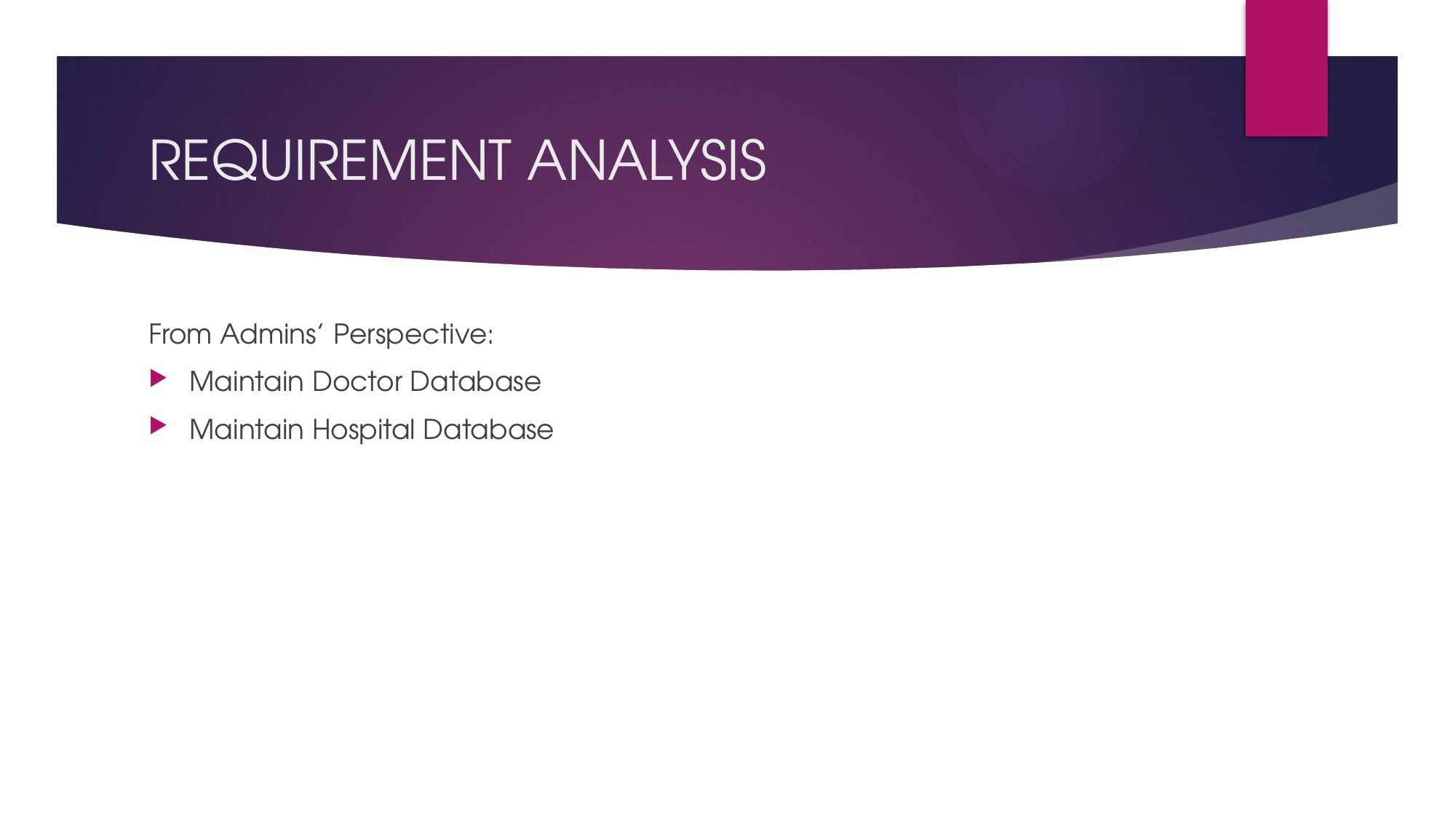

# REQUIREMENT ANALYSIS
From Admins’ Perspective:
Maintain Doctor Database
Maintain Hospital Database